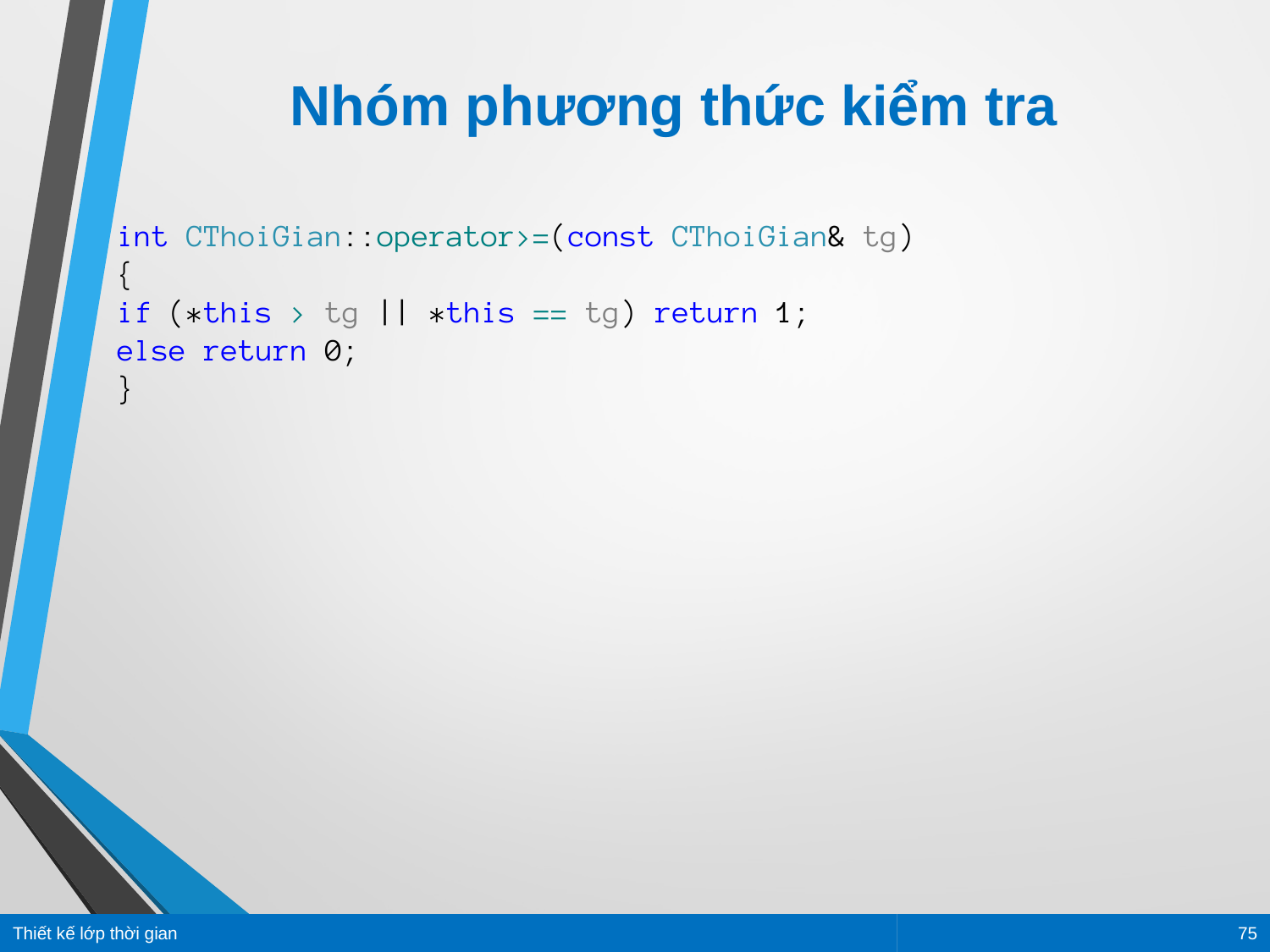

Nhóm phương thức kiểm tra
int CThoiGian::operator>=(const CThoiGian& tg)
{
if (*this > tg || *this == tg) return 1;
else return 0;
}
Thiết kế lớp thời gian
75